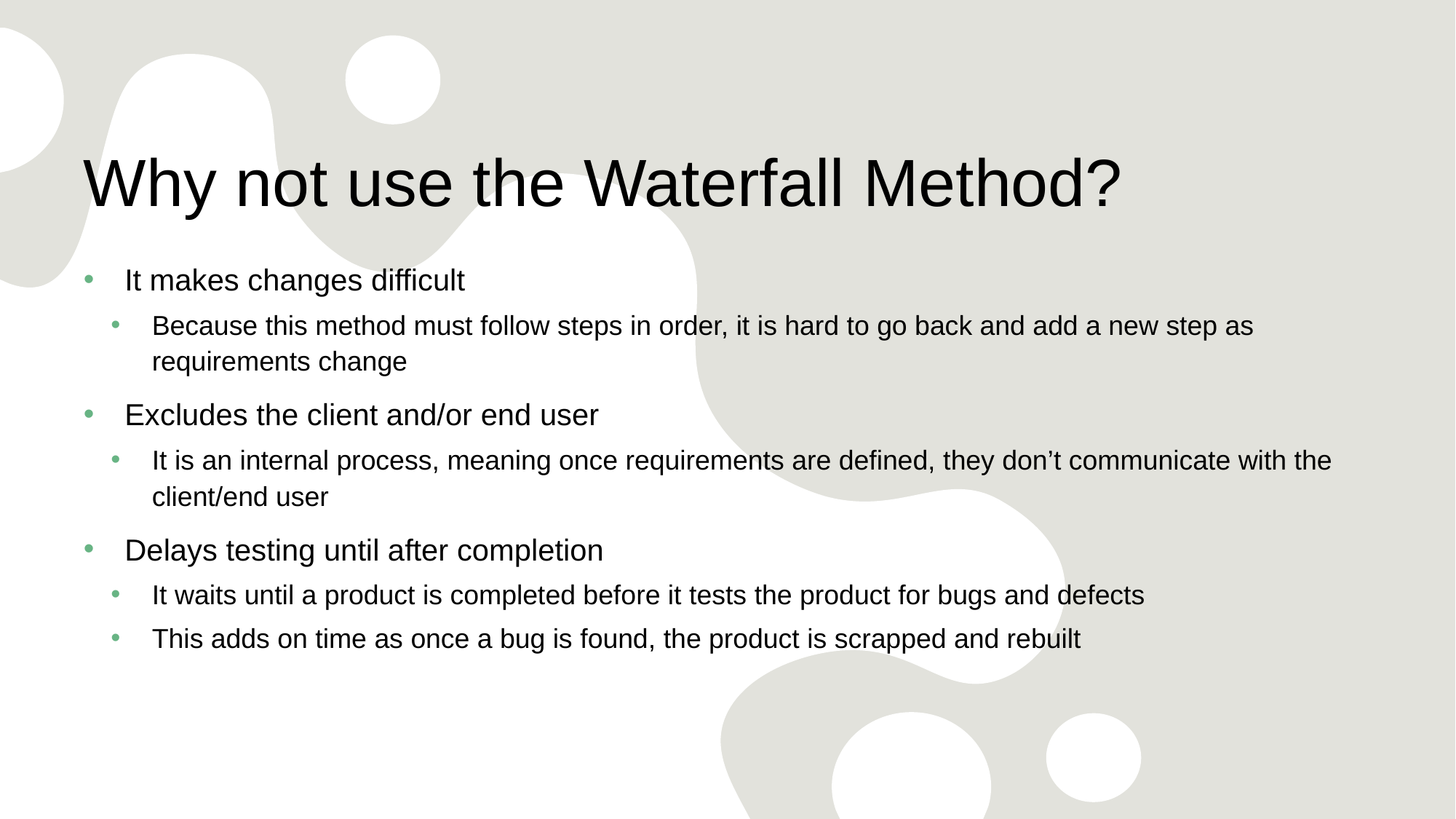

# Why not use the Waterfall Method?
It makes changes difficult
Because this method must follow steps in order, it is hard to go back and add a new step as requirements change
Excludes the client and/or end user
It is an internal process, meaning once requirements are defined, they don’t communicate with the client/end user
Delays testing until after completion
It waits until a product is completed before it tests the product for bugs and defects
This adds on time as once a bug is found, the product is scrapped and rebuilt